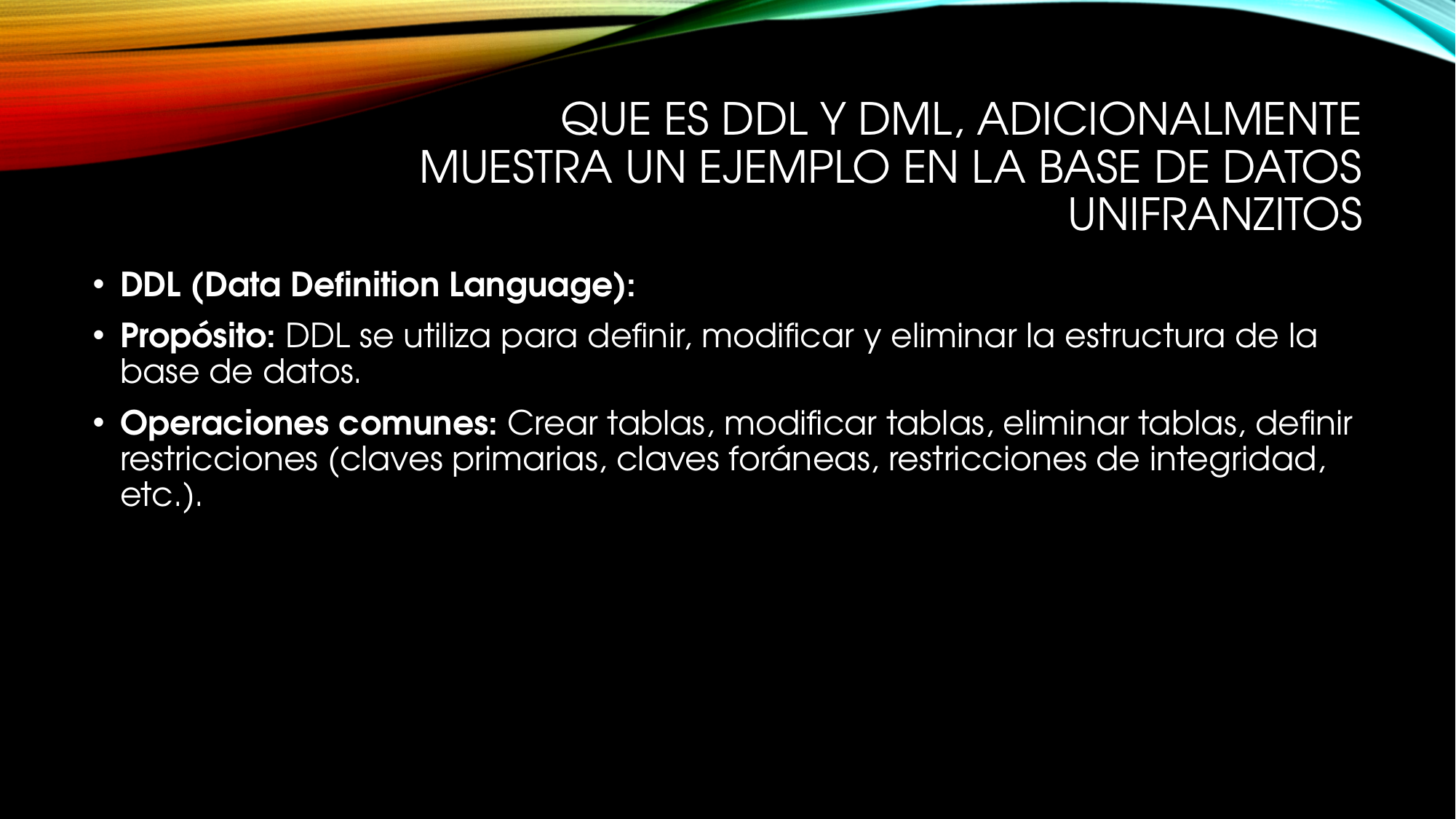

# Que es DDL y DML, adicionalmente muestra un ejemplo en la base de datos UNIFRANZITOS
DDL (Data Definition Language):
Propósito: DDL se utiliza para definir, modificar y eliminar la estructura de la base de datos.
Operaciones comunes: Crear tablas, modificar tablas, eliminar tablas, definir restricciones (claves primarias, claves foráneas, restricciones de integridad, etc.).